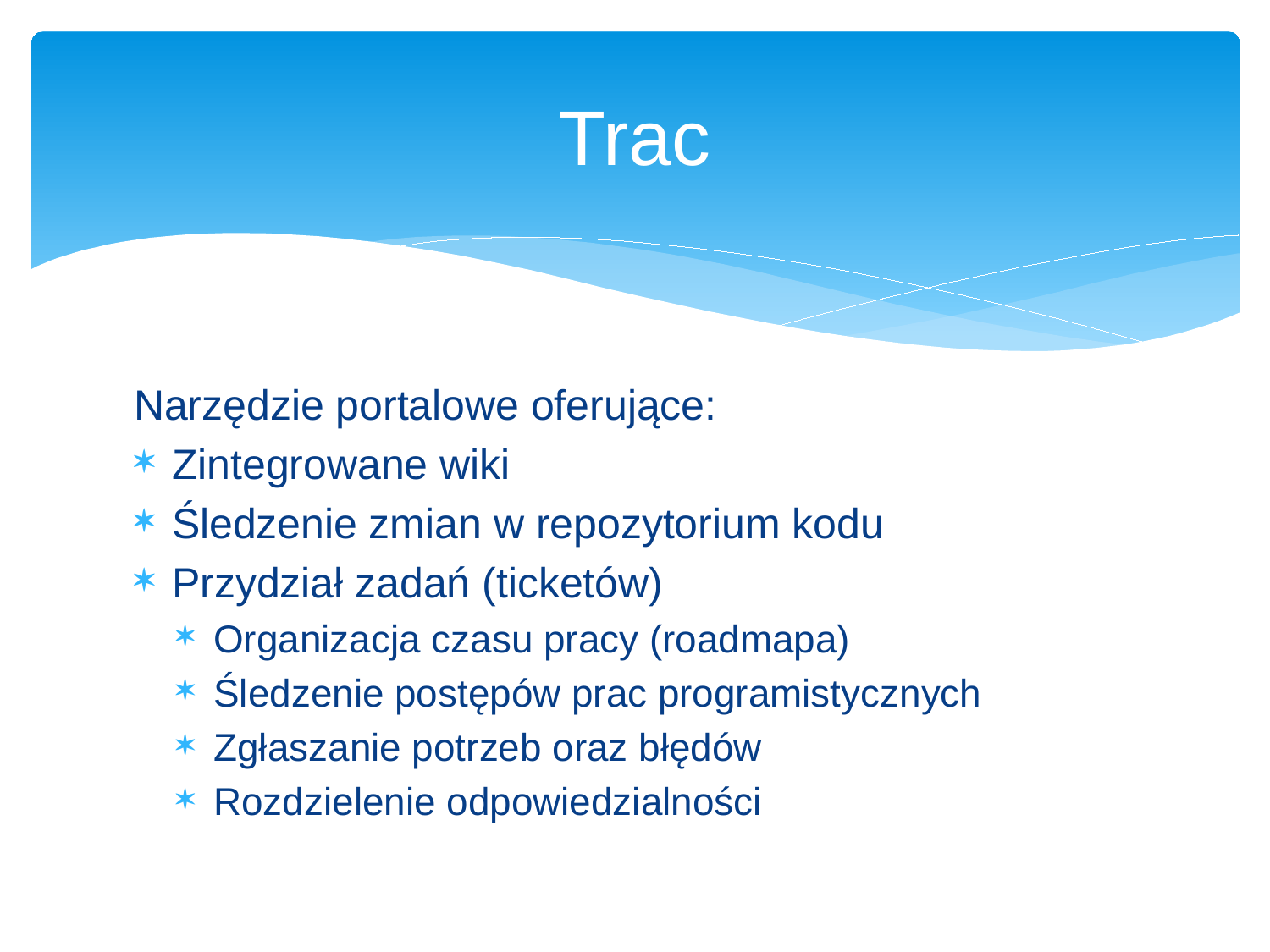

# Trac
Narzędzie portalowe oferujące:
Zintegrowane wiki
Śledzenie zmian w repozytorium kodu
Przydział zadań (ticketów)
Organizacja czasu pracy (roadmapa)
Śledzenie postępów prac programistycznych
Zgłaszanie potrzeb oraz błędów
Rozdzielenie odpowiedzialności